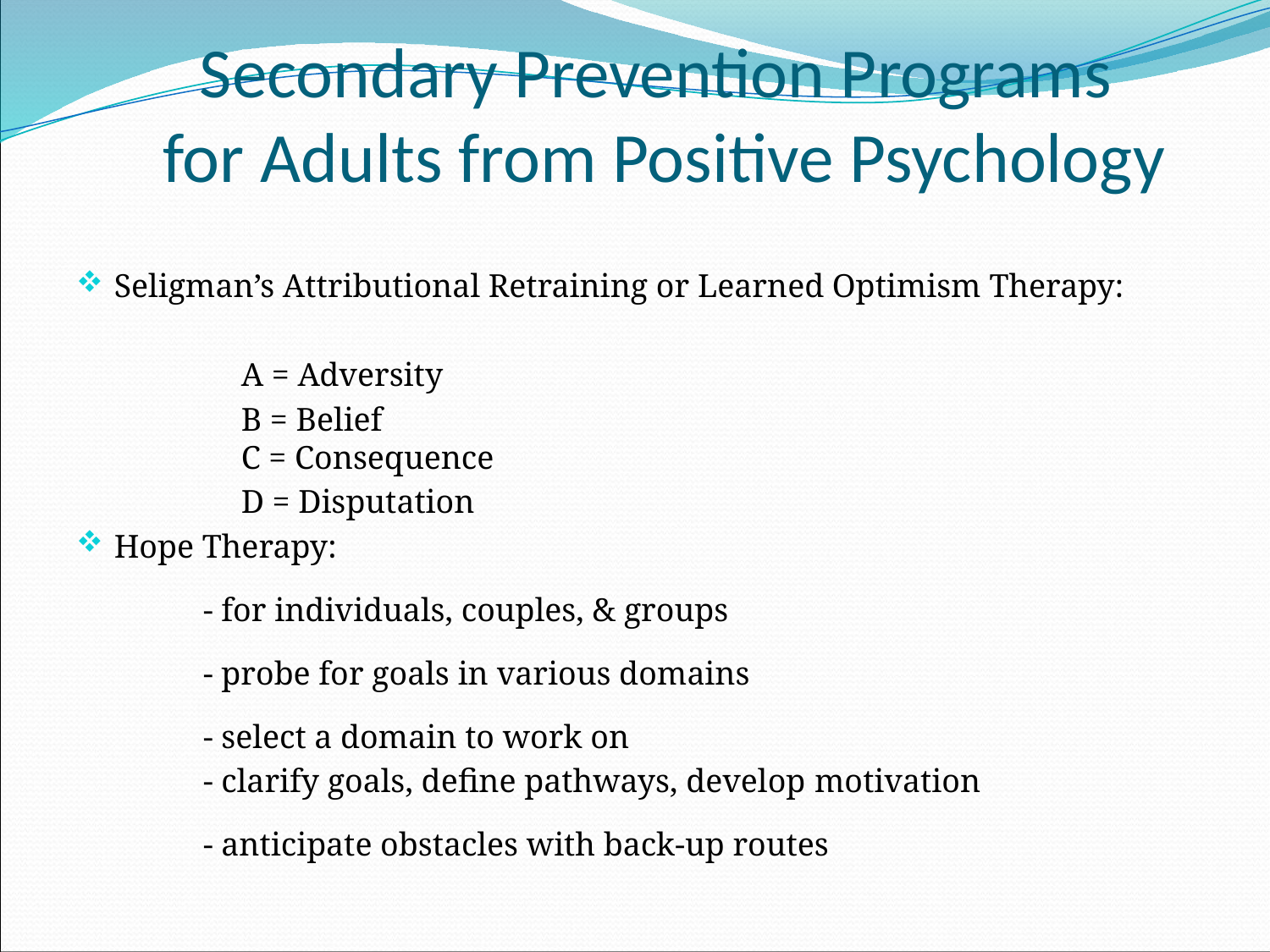

# Secondary Prevention Programs for Adults from Positive Psychology
Seligman’s Attributional Retraining or Learned Optimism Therapy:

		A = Adversity
		B = Belief
	C = Consequence
		D = Disputation
Hope Therapy:
	- for individuals, couples, & groups
	- probe for goals in various domains
	- select a domain to work on
	- clarify goals, define pathways, develop motivation
	- anticipate obstacles with back-up routes